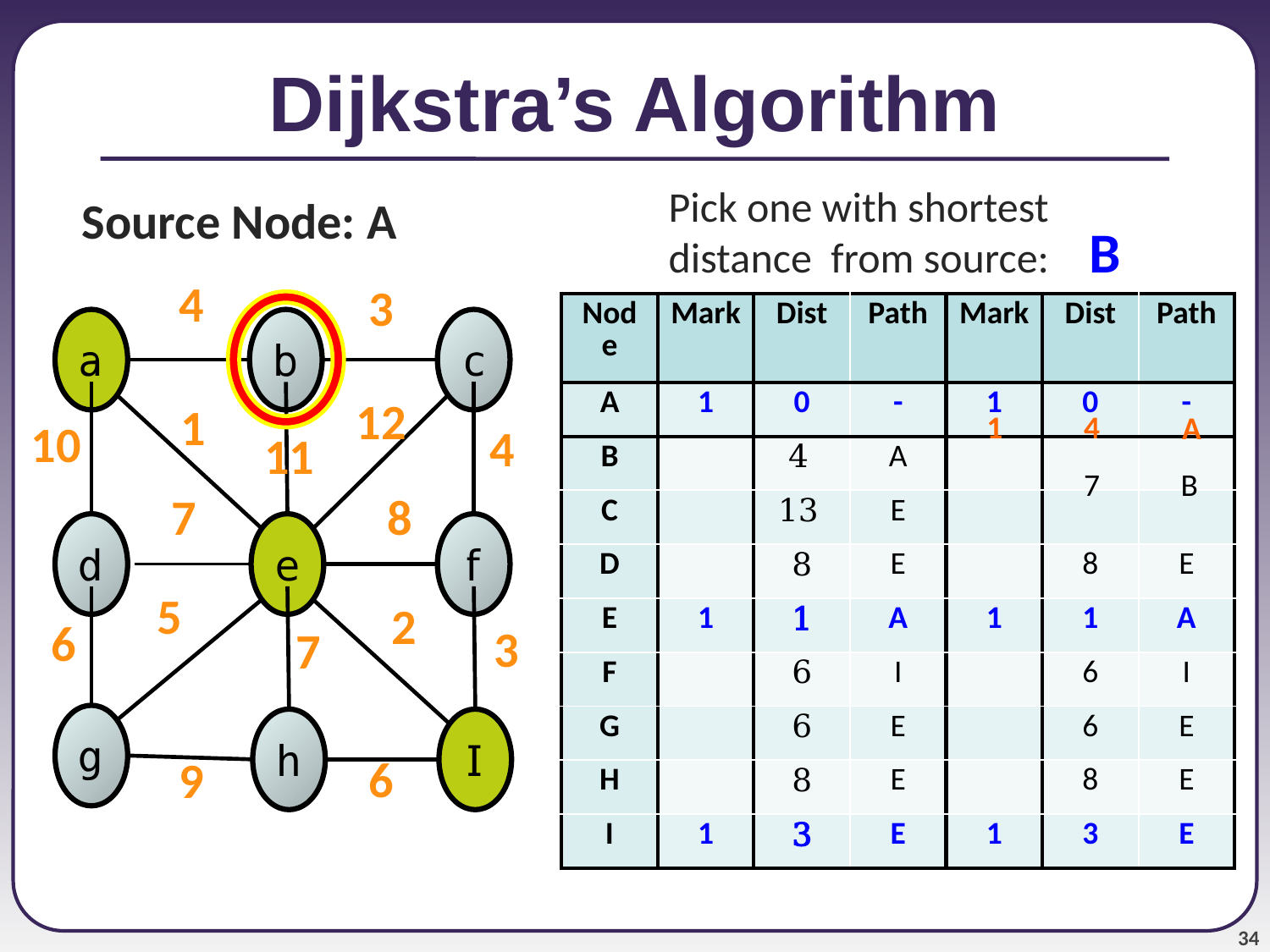

# Dijkstra’s Algorithm
Pick one with shortest distance  from source:
Source Node: A
B
4
3
a
b
c
12
1
10
4
11
8
7
d
e
f
5
2
6
3
7
g
h
I
6
9

| Node | Mark | Dist | Path | Mark | Dist | Path |
| --- | --- | --- | --- | --- | --- | --- |
| A | 1 | 0 | - | 1 | 0 | - |
| B |  | 4 | A |  |  |  |
| C |  | 13 | E |  |  |  |
| D |  | 8 | E |  | 8 | E |
| E | 1 | 1 | A | 1 | 1 | A |
| F |  | 6 | I |  | 6 | I |
| G |  | 6 | E |  | 6 | E |
| H |  | 8 | E |  | 8 | E |
| I | 1 | 3 | E | 1 | 3 | E |
4
1
A
7
B